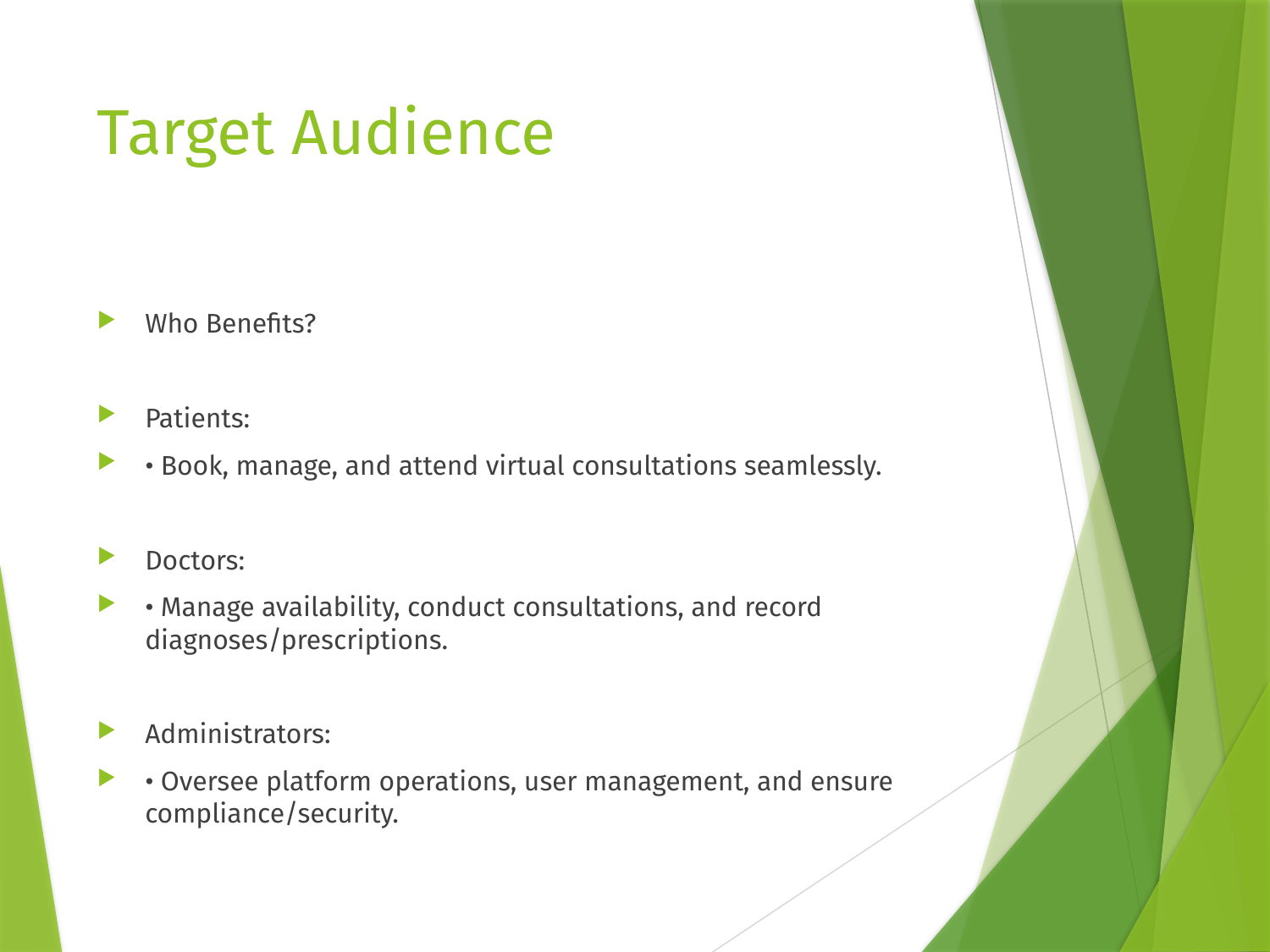

# Target Audience
Who Benefits?

Patients:
• Book, manage, and attend virtual consultations seamlessly.

Doctors:
• Manage availability, conduct consultations, and record diagnoses/prescriptions.

Administrators:
• Oversee platform operations, user management, and ensure compliance/security.